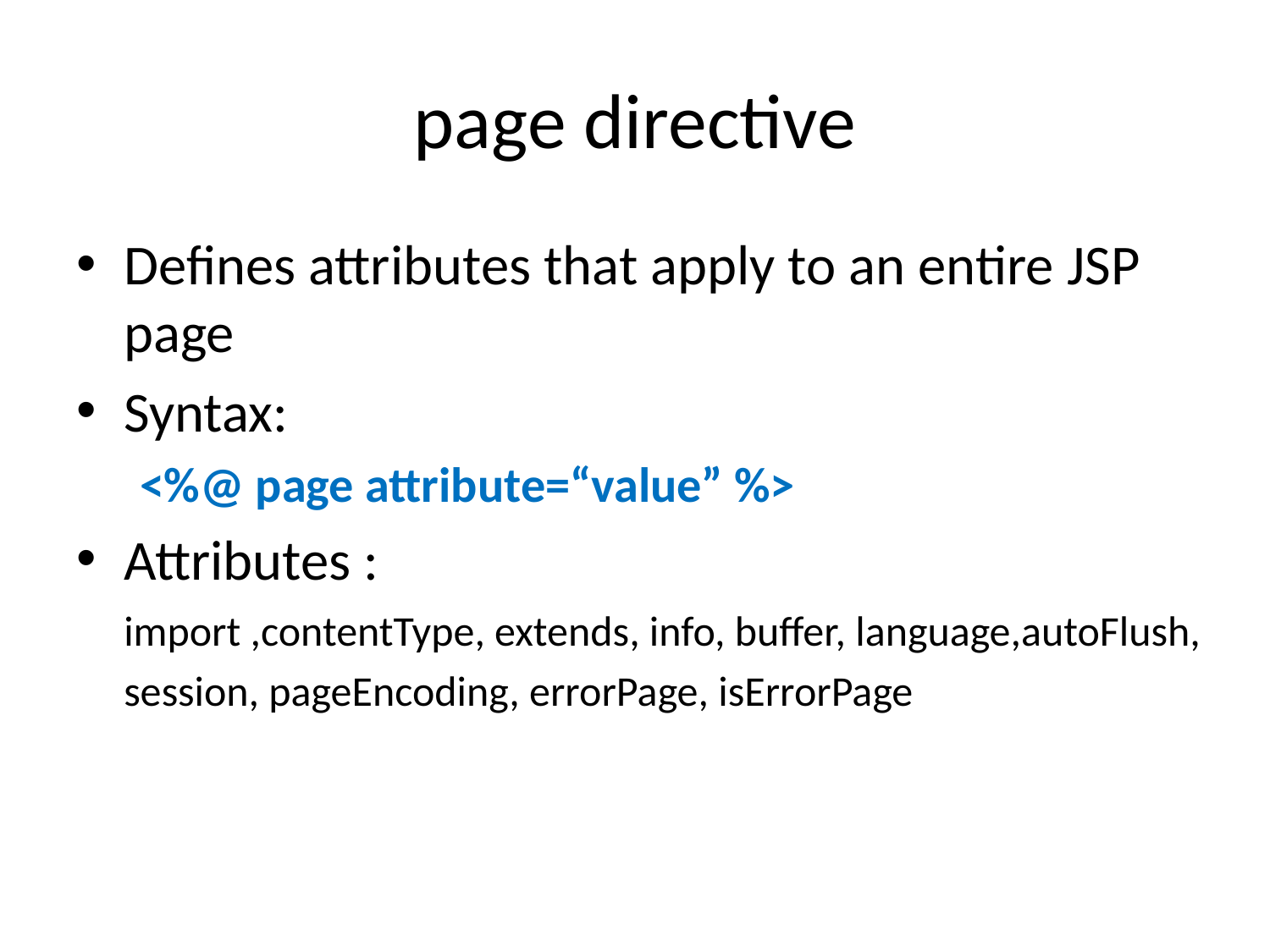

# page directive
Defines attributes that apply to an entire JSP page
Syntax:
<%@ page attribute=“value” %>
Attributes :
	import ,contentType, extends, info, buffer, language,autoFlush,
	session, pageEncoding, errorPage, isErrorPage